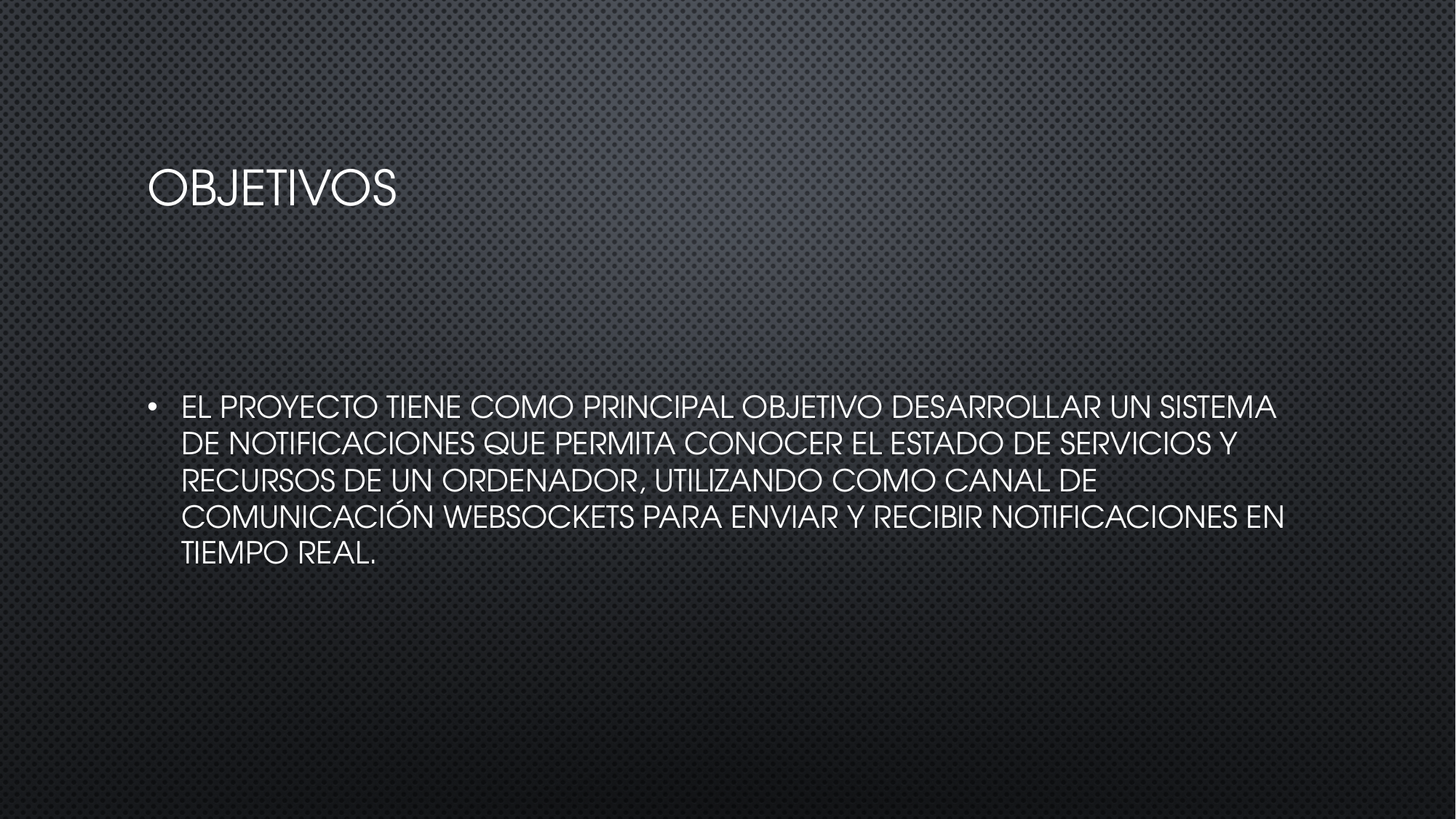

# Objetivos
El proyecto tiene como principal objetivo desarrollar un sistema de notificaciones que permita conocer el estado de servicios y recursos de un ordenador, utilizando como canal de comunicación WebSockets para enviar y recibir notificaciones en tiempo real.